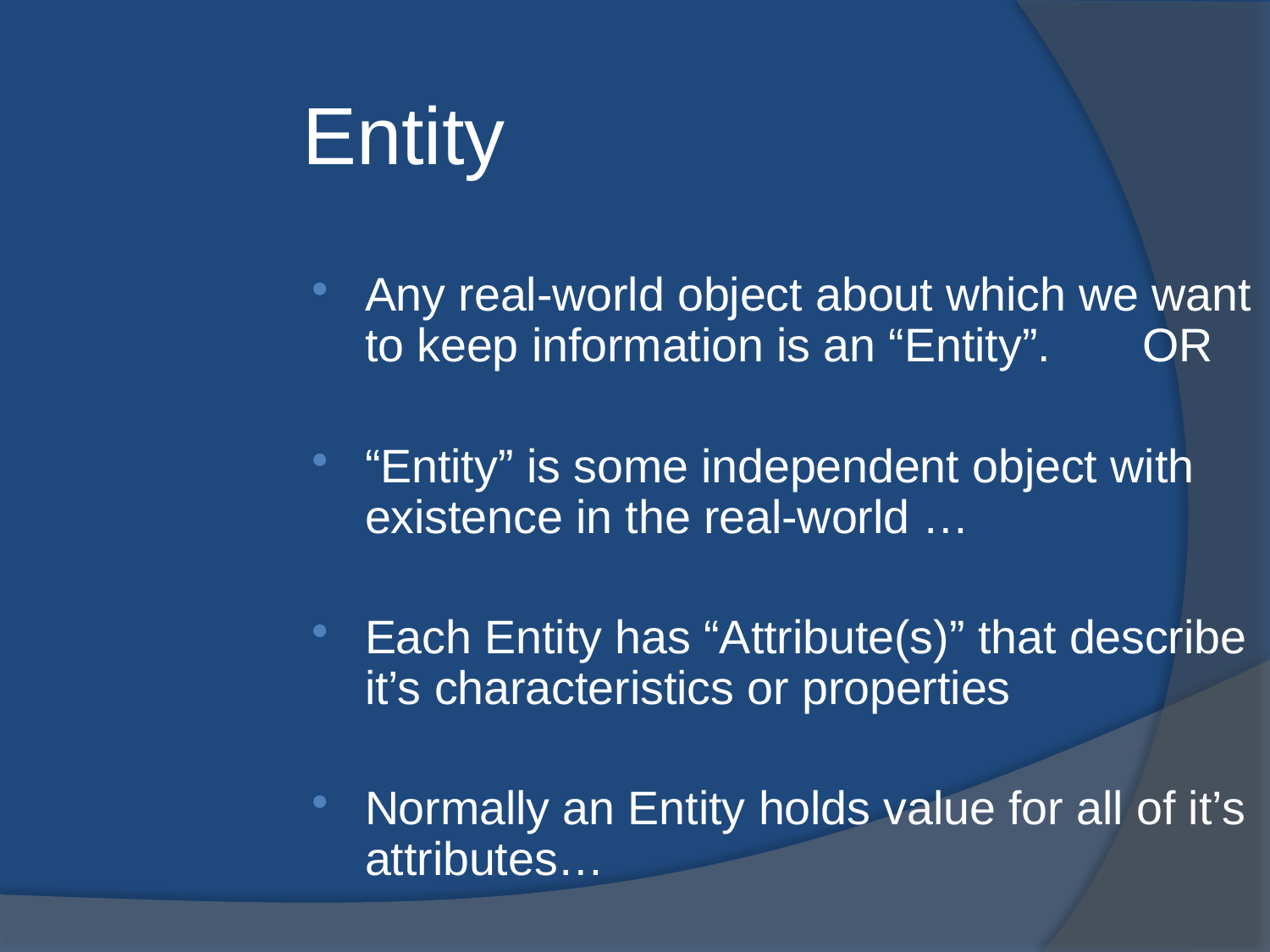

Entity
Any real-world object about which we want to keep information is an “Entity”.       OR

“Entity” is some independent object with existence in the real-world …

Each Entity has “Attribute(s)” that describe it’s characteristics or properties

Normally an Entity holds value for all of it’s attributes…